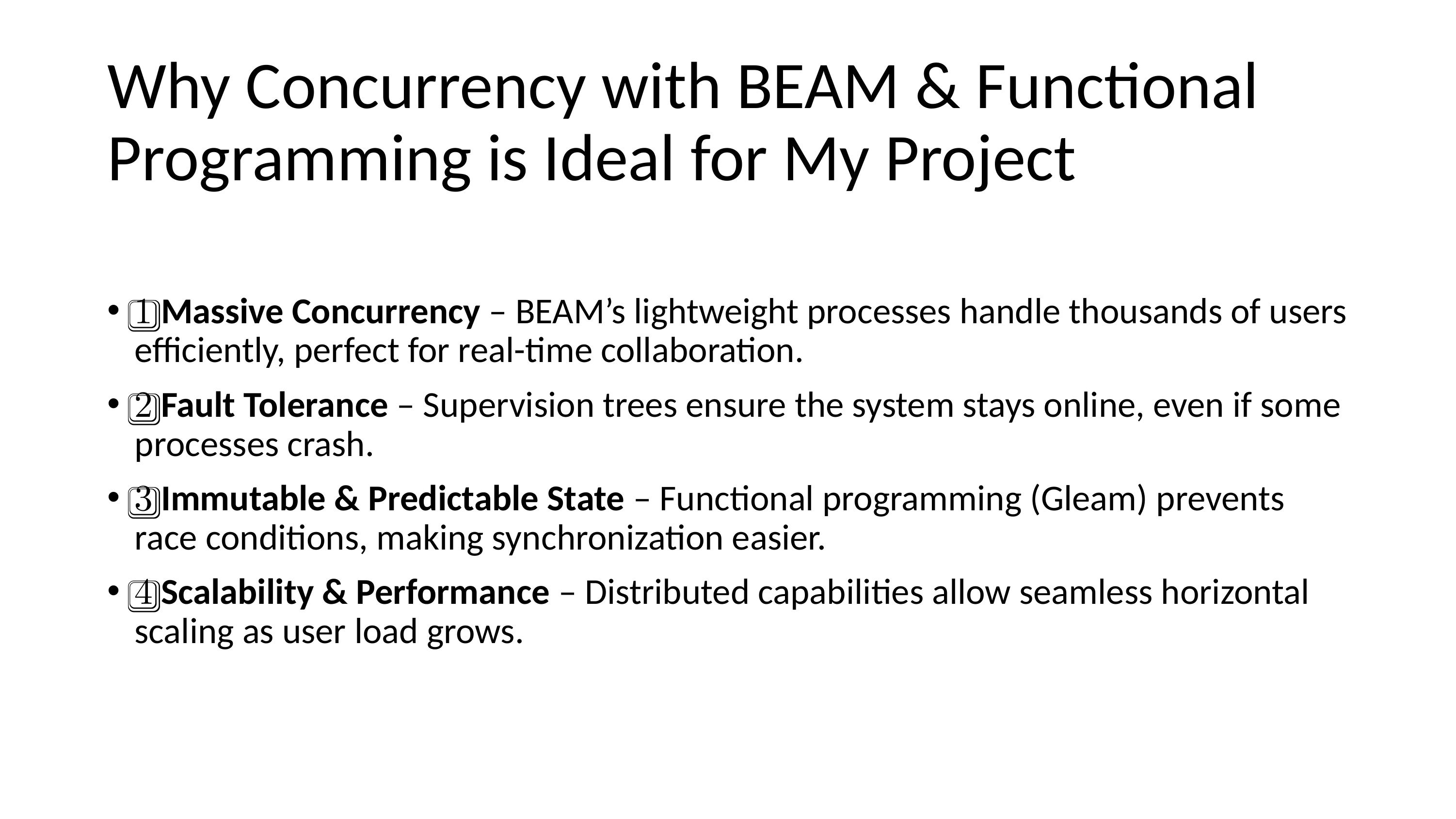

# Why Concurrency with BEAM & Functional Programming is Ideal for My Project
1️⃣ Massive Concurrency – BEAM’s lightweight processes handle thousands of users efficiently, perfect for real-time collaboration.
2️⃣ Fault Tolerance – Supervision trees ensure the system stays online, even if some processes crash.
3️⃣ Immutable & Predictable State – Functional programming (Gleam) prevents race conditions, making synchronization easier.
4️⃣ Scalability & Performance – Distributed capabilities allow seamless horizontal scaling as user load grows.